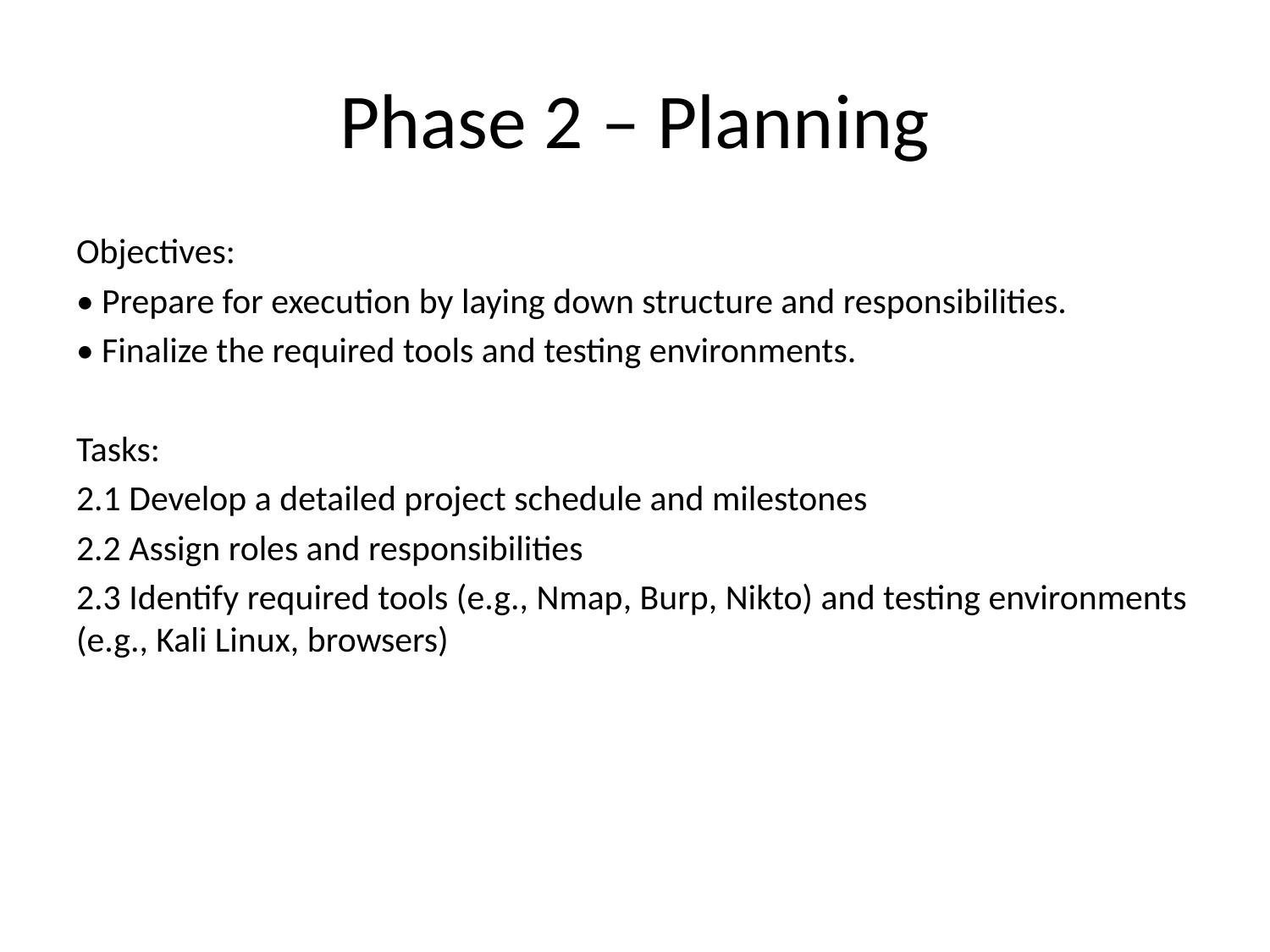

# Phase 2 – Planning
Objectives:
• Prepare for execution by laying down structure and responsibilities.
• Finalize the required tools and testing environments.

Tasks:
2.1 Develop a detailed project schedule and milestones
2.2 Assign roles and responsibilities
2.3 Identify required tools (e.g., Nmap, Burp, Nikto) and testing environments (e.g., Kali Linux, browsers)